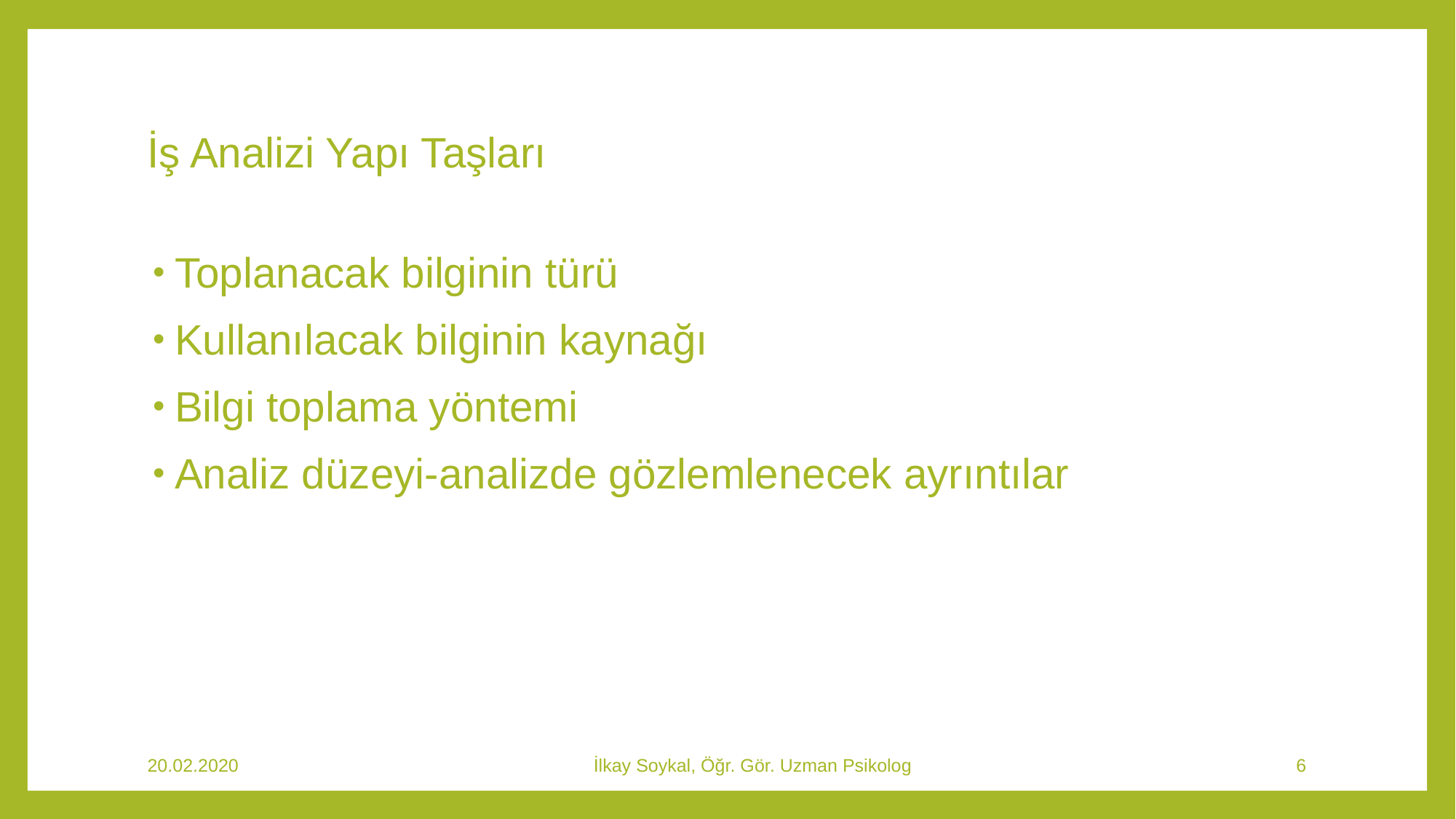

# İş Analizi Yapı Taşları
Toplanacak bilginin türü
Kullanılacak bilginin kaynağı
Bilgi toplama yöntemi
Analiz düzeyi-analizde gözlemlenecek ayrıntılar
20.02.2020
İlkay Soykal, Öğr. Gör. Uzman Psikolog
6